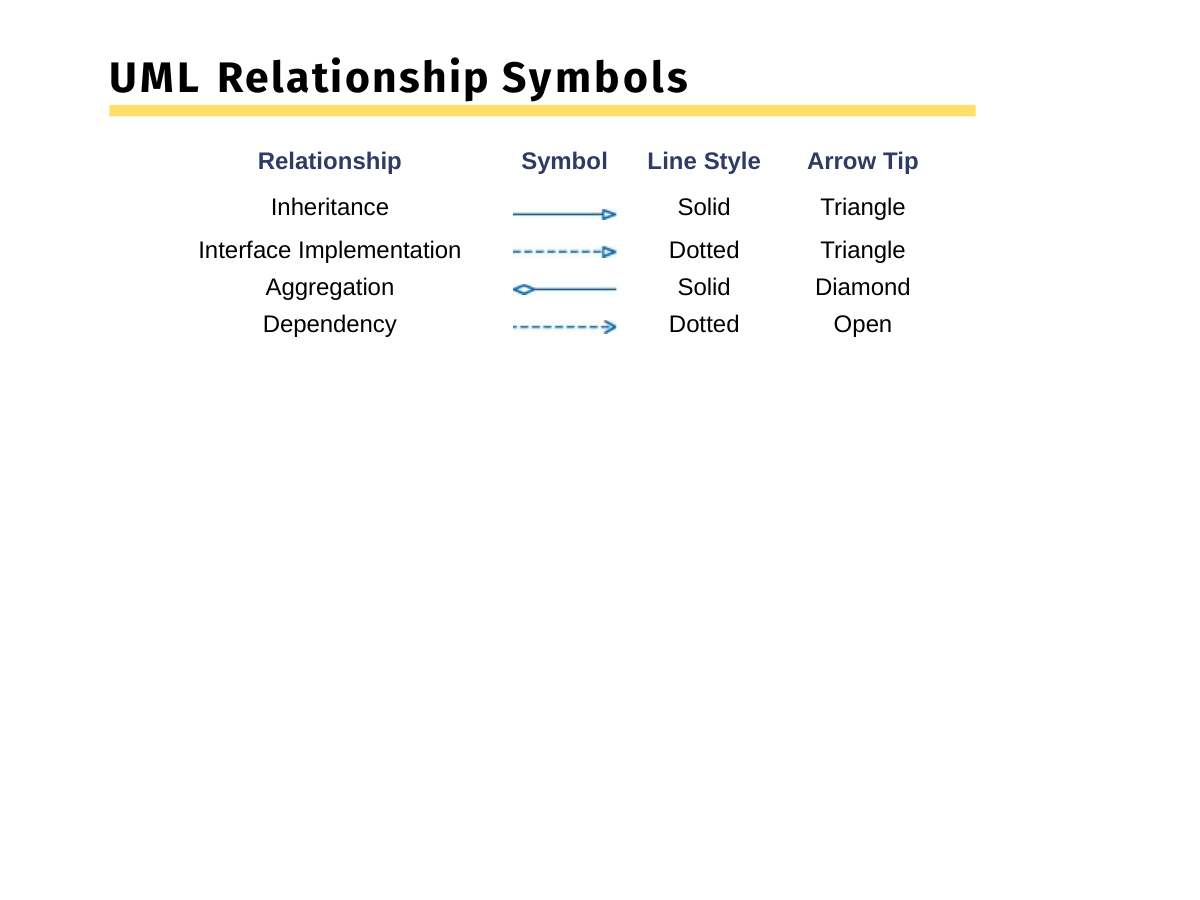

# UML Relationship Symbols

| Relationship Inheritance | Symbol | Line Style Solid | Arrow Tip Triangle |
| --- | --- | --- | --- |
| Interface Implementation |  | Dotted | Triangle |
| Aggregation |  | Solid | Diamond |
| Dependency |  | Dotted | Open |